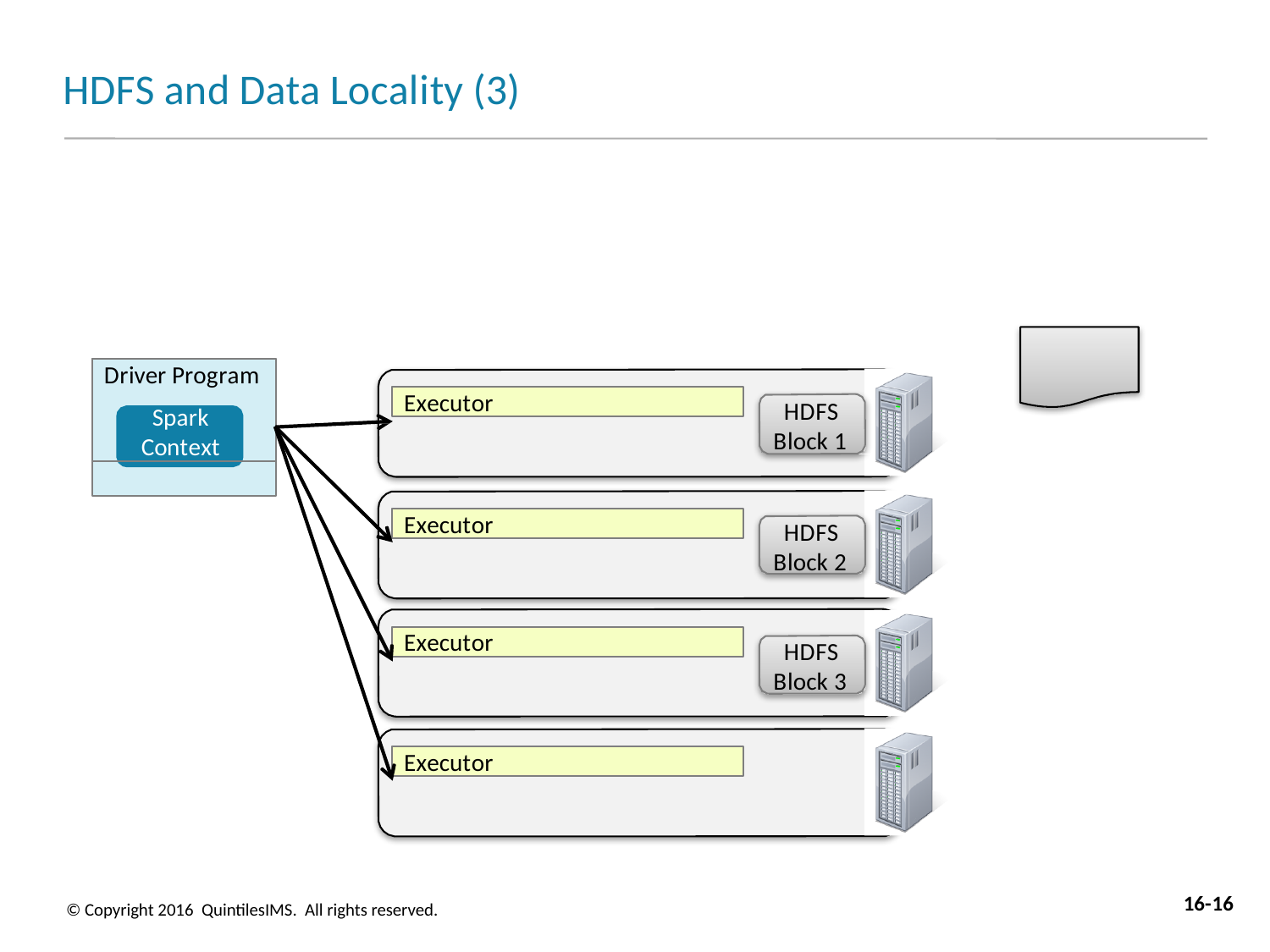

# HDFS and Data Locality (3)

Driver Program
Spark Context

Executor

HDFS
Block 1

Executor

HDFS
Block 2

Executor

HDFS
Block 3

Executor
16-16
© Copyright 2016  QuintilesIMS.  All rights reserved.